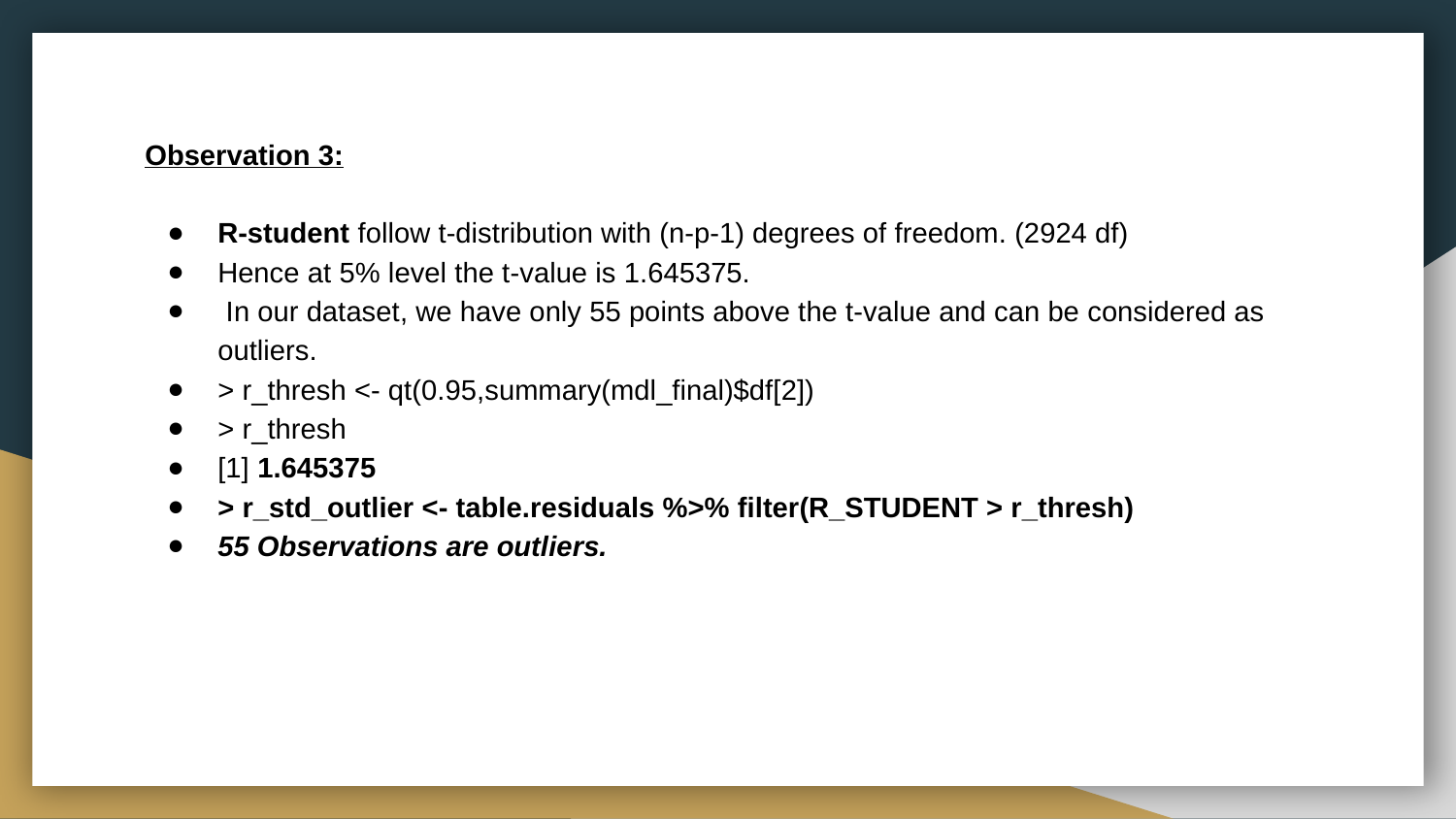

Observation 3:

R-student follow t-distribution with (n-p-1) degrees of freedom. (2924 df)
Hence at 5% level the t-value is 1.645375.
 In our dataset, we have only 55 points above the t-value and can be considered as outliers.
> r_thresh <- qt(0.95,summary(mdl_final)$df[2])
> r_thresh
[1] 1.645375
> r_std_outlier <- table.residuals %>% filter(R_STUDENT > r_thresh)
55 Observations are outliers.